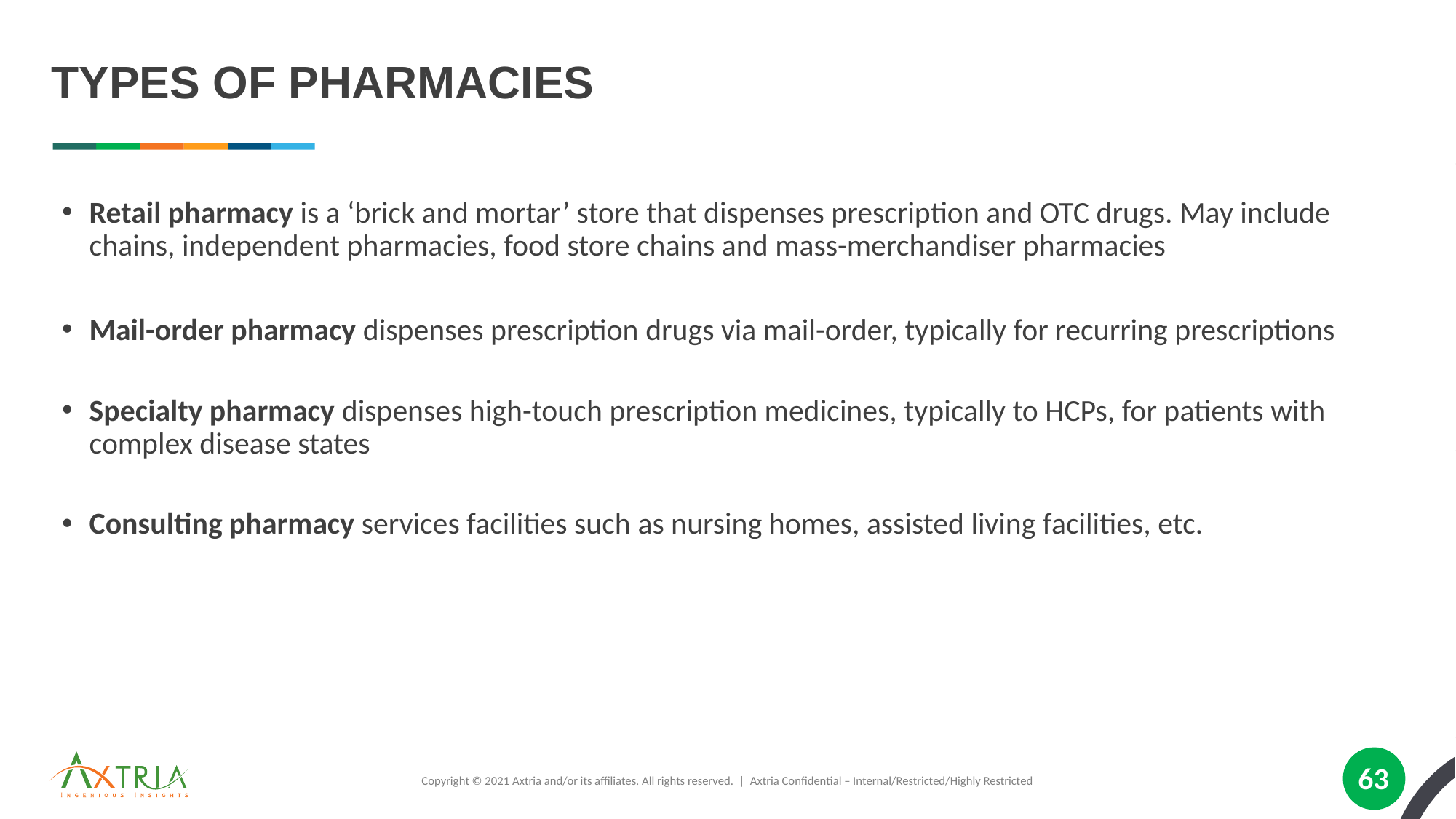

# Types of pharmacies

Retail pharmacy is a ‘brick and mortar’ store that dispenses prescription and OTC drugs. May include chains, independent pharmacies, food store chains and mass-merchandiser pharmacies
Mail-order pharmacy dispenses prescription drugs via mail-order, typically for recurring prescriptions
Specialty pharmacy dispenses high-touch prescription medicines, typically to HCPs, for patients with complex disease states
Consulting pharmacy services facilities such as nursing homes, assisted living facilities, etc.